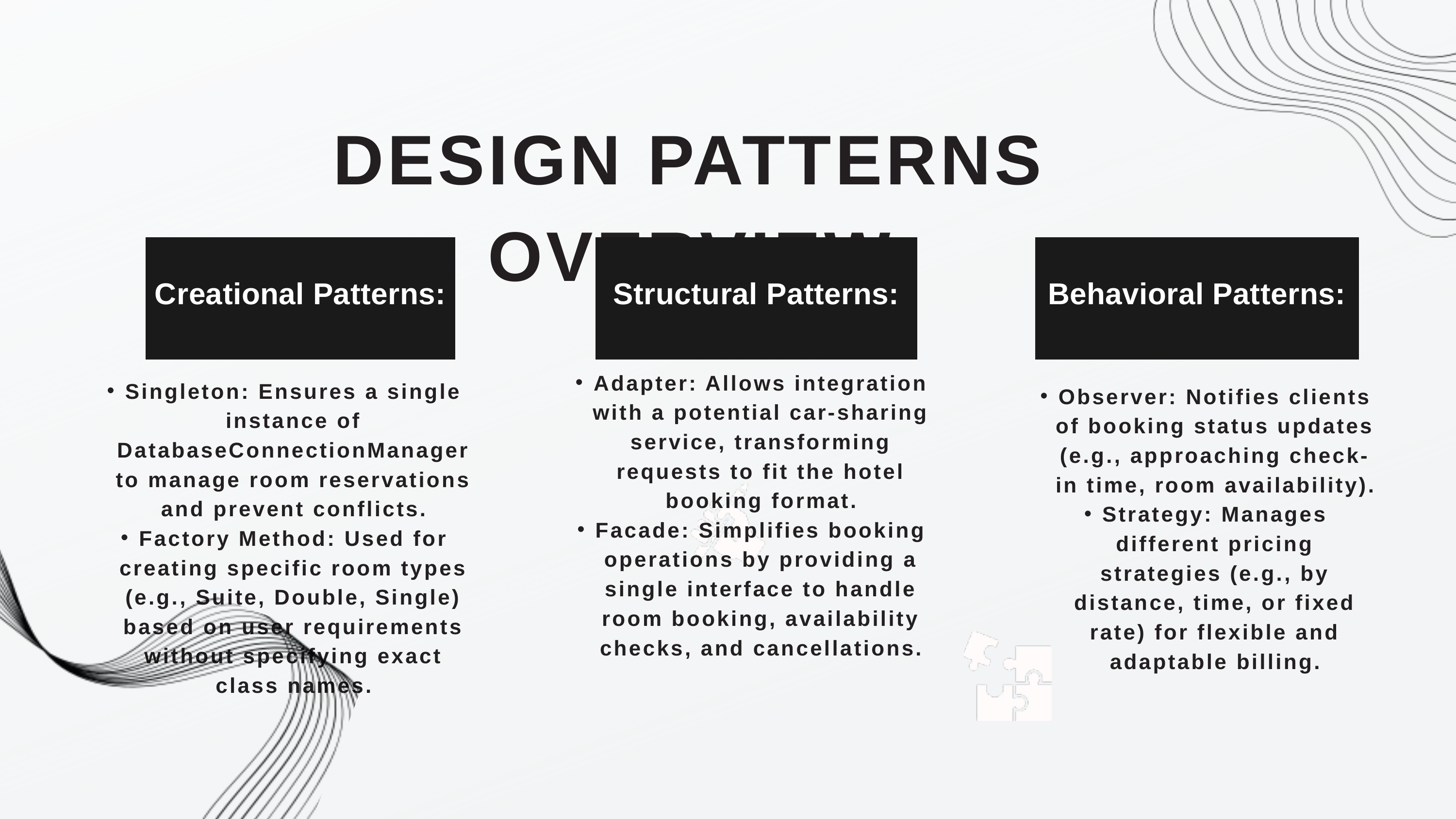

DESIGN PATTERNS OVERVIEW

Creational Patterns:

Structural Patterns:

Behavioral Patterns:
Adapter: Allows integration with a potential car-sharing service, transforming requests to fit the hotel booking format.
Facade: Simplifies booking operations by providing a single interface to handle room booking, availability checks, and cancellations.

Singleton: Ensures a single instance of DatabaseConnectionManager to manage room reservations and prevent conflicts.
Factory Method: Used for creating specific room types (e.g., Suite, Double, Single) based on user requirements without specifying exact class names.

Observer: Notifies clients of booking status updates (e.g., approaching check-in time, room availability).
Strategy: Manages different pricing strategies (e.g., by distance, time, or fixed rate) for flexible and adaptable billing.